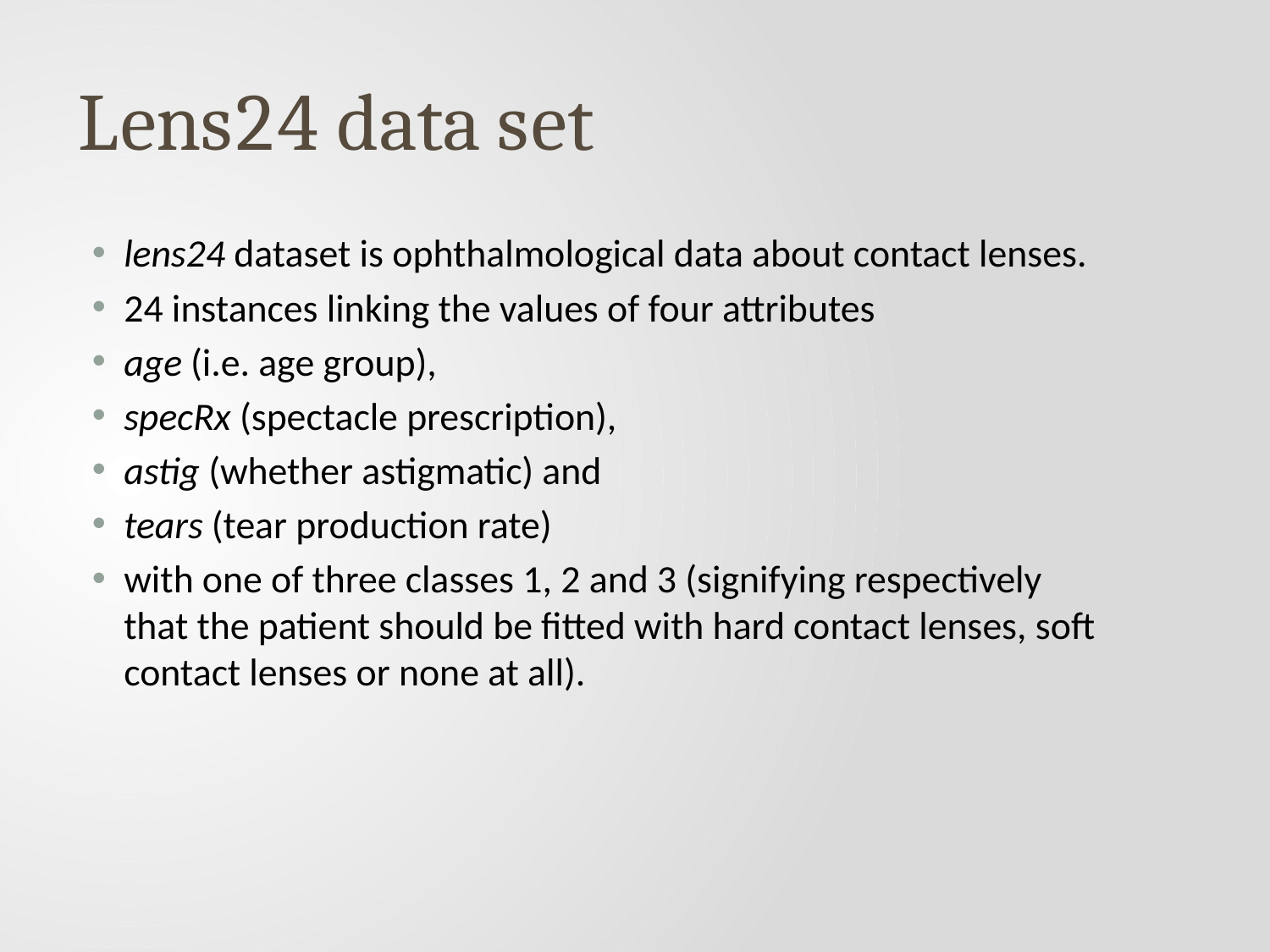

# Lens24 data set
lens24 dataset is ophthalmological data about contact lenses.
24 instances linking the values of four attributes
age (i.e. age group),
specRx (spectacle prescription),
astig (whether astigmatic) and
tears (tear production rate)
with one of three classes 1, 2 and 3 (signifying respectively that the patient should be fitted with hard contact lenses, soft contact lenses or none at all).